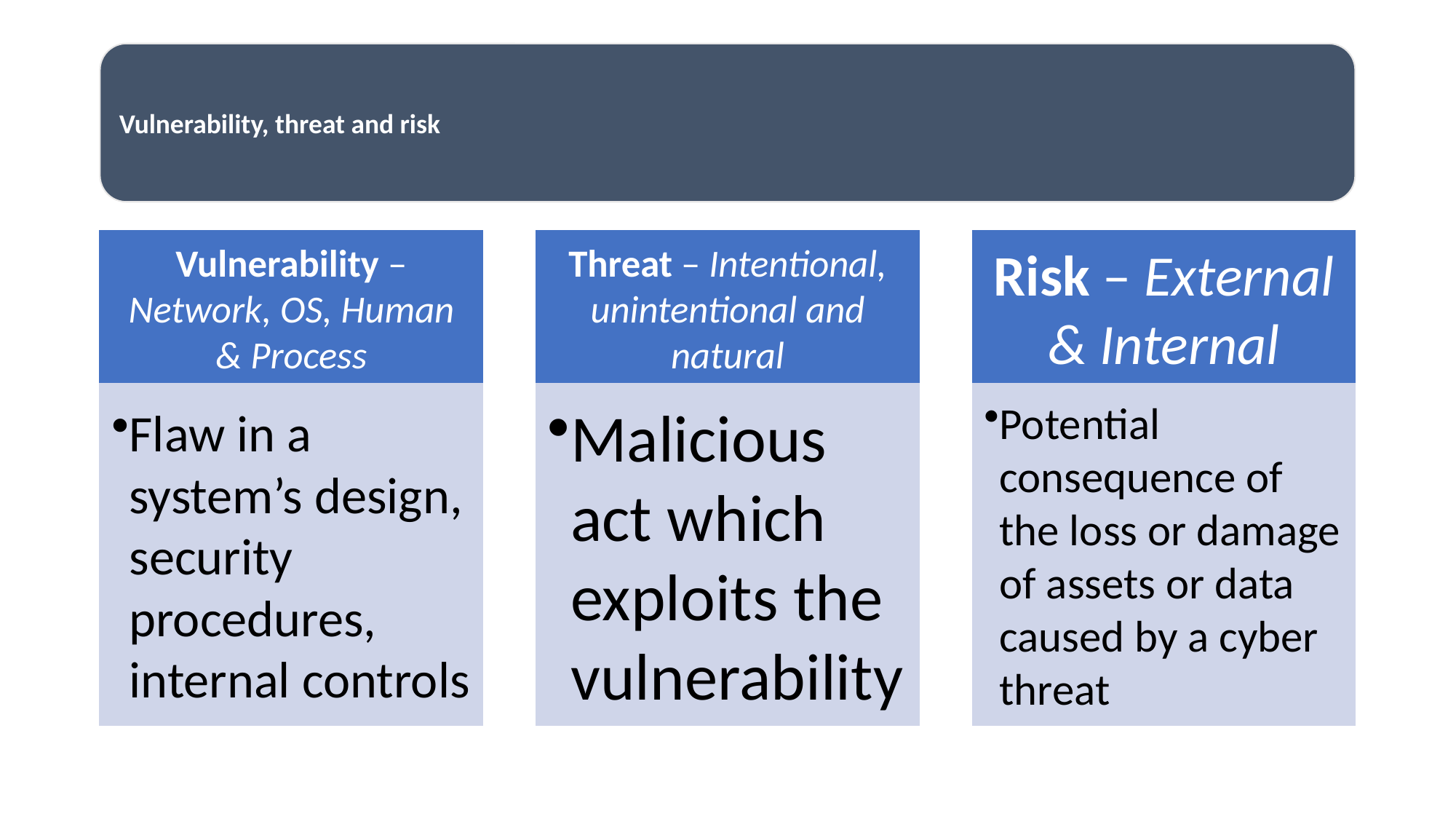

Vulnerability, threat and risk
Vulnerability – Network, OS, Human & Process
Threat – Intentional, unintentional and natural
Malicious act which exploits the vulnerability
Risk – External & Internal
Potential consequence of the loss or damage of assets or data caused by a cyber threat
Flaw in a system’s design, security procedures, internal controls